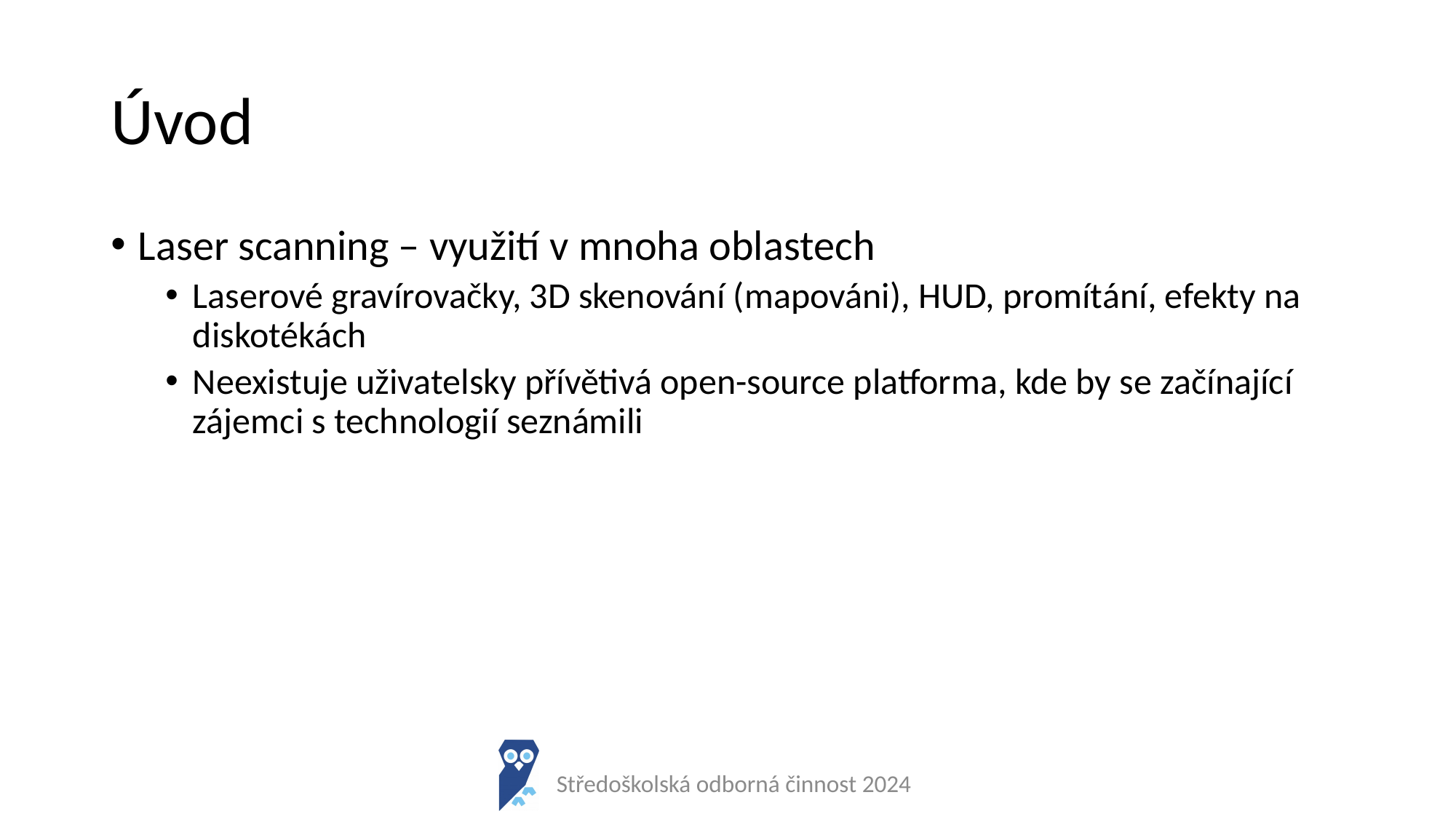

# Úvod
Laser scanning – využití v mnoha oblastech
Laserové gravírovačky, 3D skenování (mapováni), HUD, promítání, efekty na diskotékách
Neexistuje uživatelsky přívětivá open-source platforma, kde by se začínající zájemci s technologií seznámili
Středoškolská odborná činnost 2024